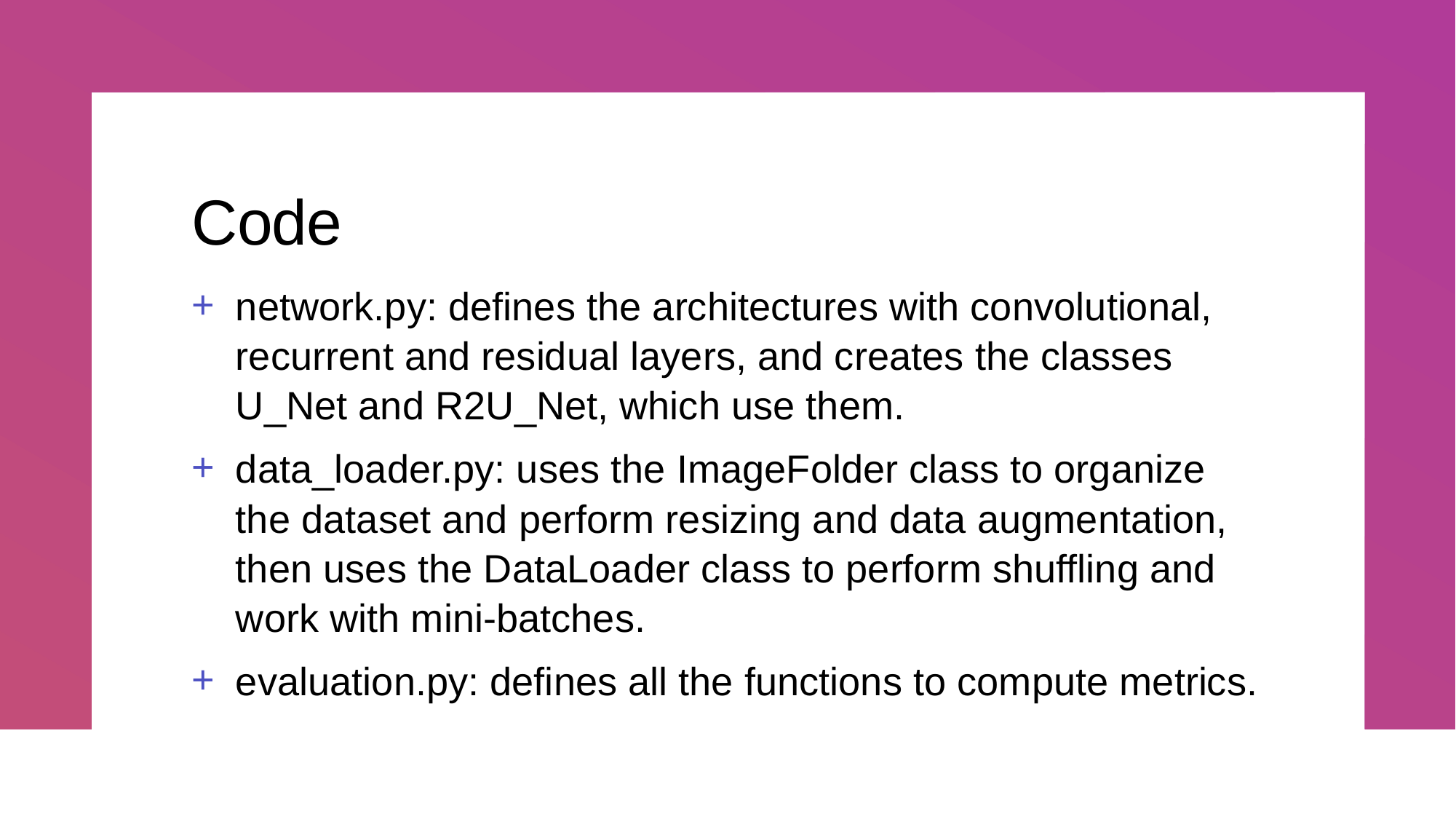

# Code
network.py: defines the architectures with convolutional, recurrent and residual layers, and creates the classes U_Net and R2U_Net, which use them.
data_loader.py: uses the ImageFolder class to organize the dataset and perform resizing and data augmentation, then uses the DataLoader class to perform shuffling and work with mini-batches.
evaluation.py: defines all the functions to compute metrics.